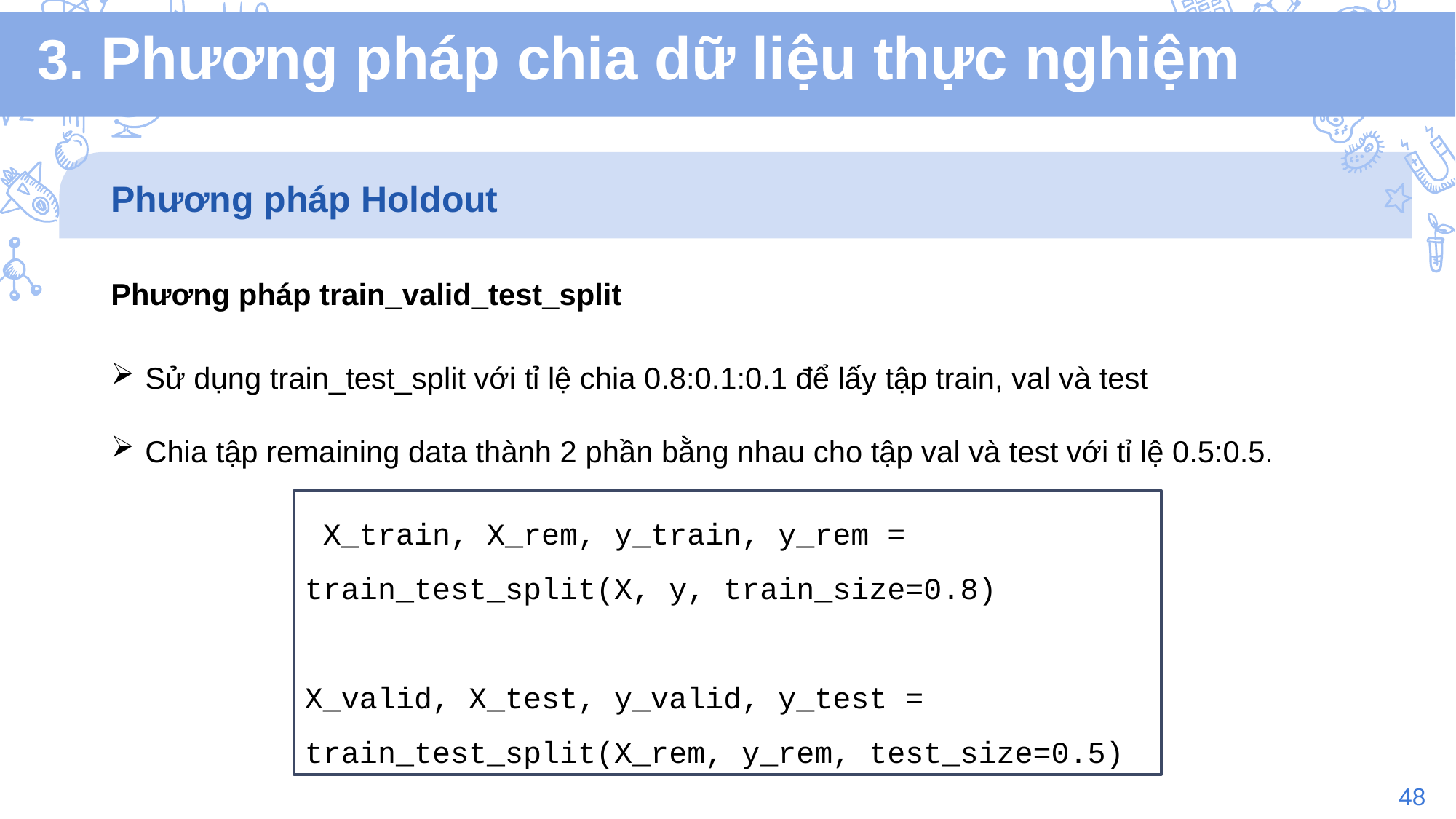

3. Phương pháp chia dữ liệu thực nghiệm
Phương pháp Holdout
Phương pháp train_valid_test_split
Sử dụng train_test_split với tỉ lệ chia 0.8:0.1:0.1 để lấy tập train, val và test
Chia tập remaining data thành 2 phần bằng nhau cho tập val và test với tỉ lệ 0.5:0.5.
 X_train, X_rem, y_train, y_rem = train_test_split(X, y, train_size=0.8)

X_valid, X_test, y_valid, y_test = train_test_split(X_rem, y_rem, test_size=0.5)
48